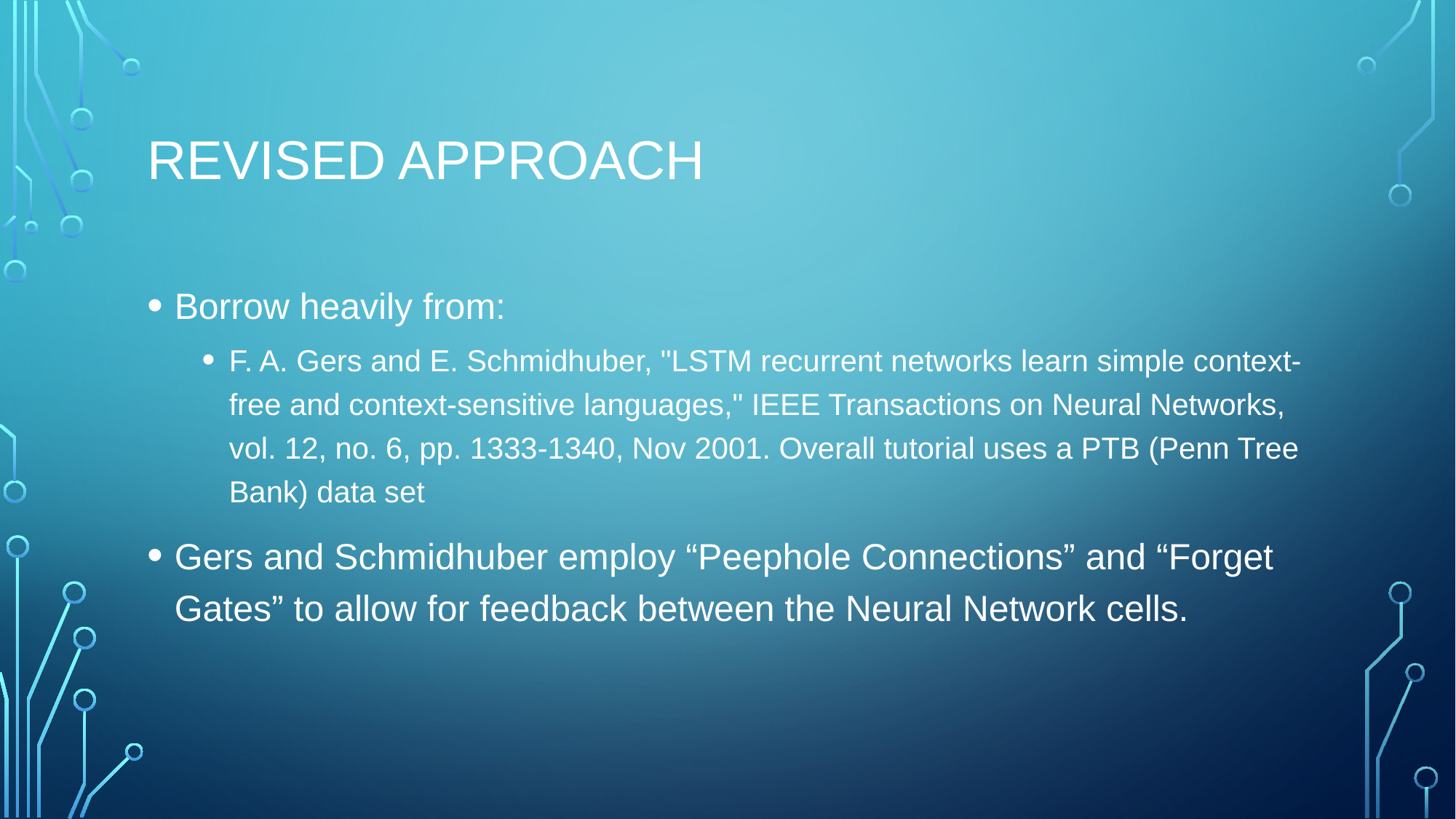

# Revised Approach
Borrow heavily from:
F. A. Gers and E. Schmidhuber, "LSTM recurrent networks learn simple context-free and context-sensitive languages," IEEE Transactions on Neural Networks, vol. 12, no. 6, pp. 1333-1340, Nov 2001. Overall tutorial uses a PTB (Penn Tree Bank) data set
Gers and Schmidhuber employ “Peephole Connections” and “Forget Gates” to allow for feedback between the Neural Network cells.